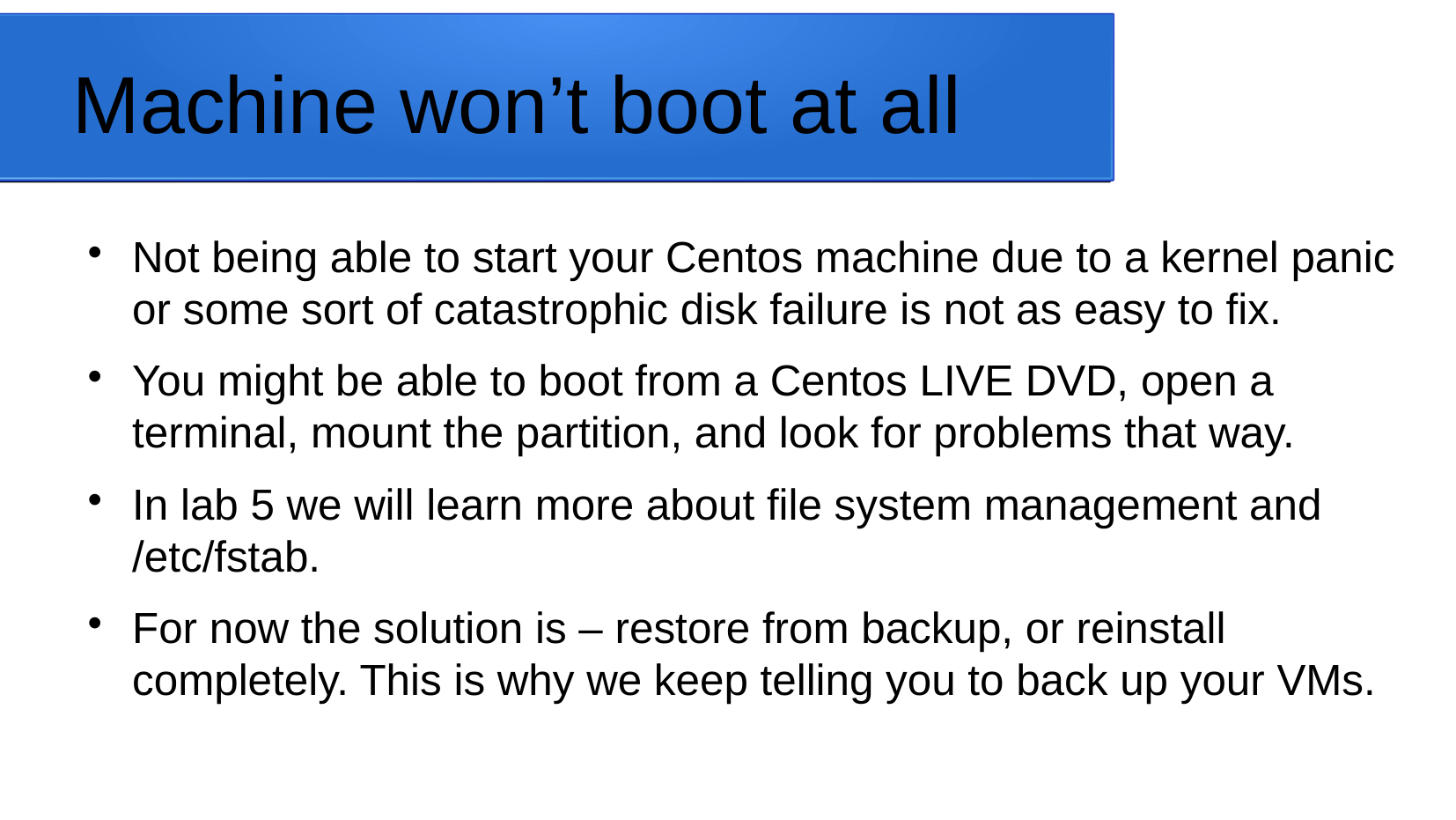

Machine won’t boot at all
Not being able to start your Centos machine due to a kernel panic or some sort of catastrophic disk failure is not as easy to fix.
You might be able to boot from a Centos LIVE DVD, open a terminal, mount the partition, and look for problems that way.
In lab 5 we will learn more about file system management and /etc/fstab.
For now the solution is – restore from backup, or reinstall completely. This is why we keep telling you to back up your VMs.